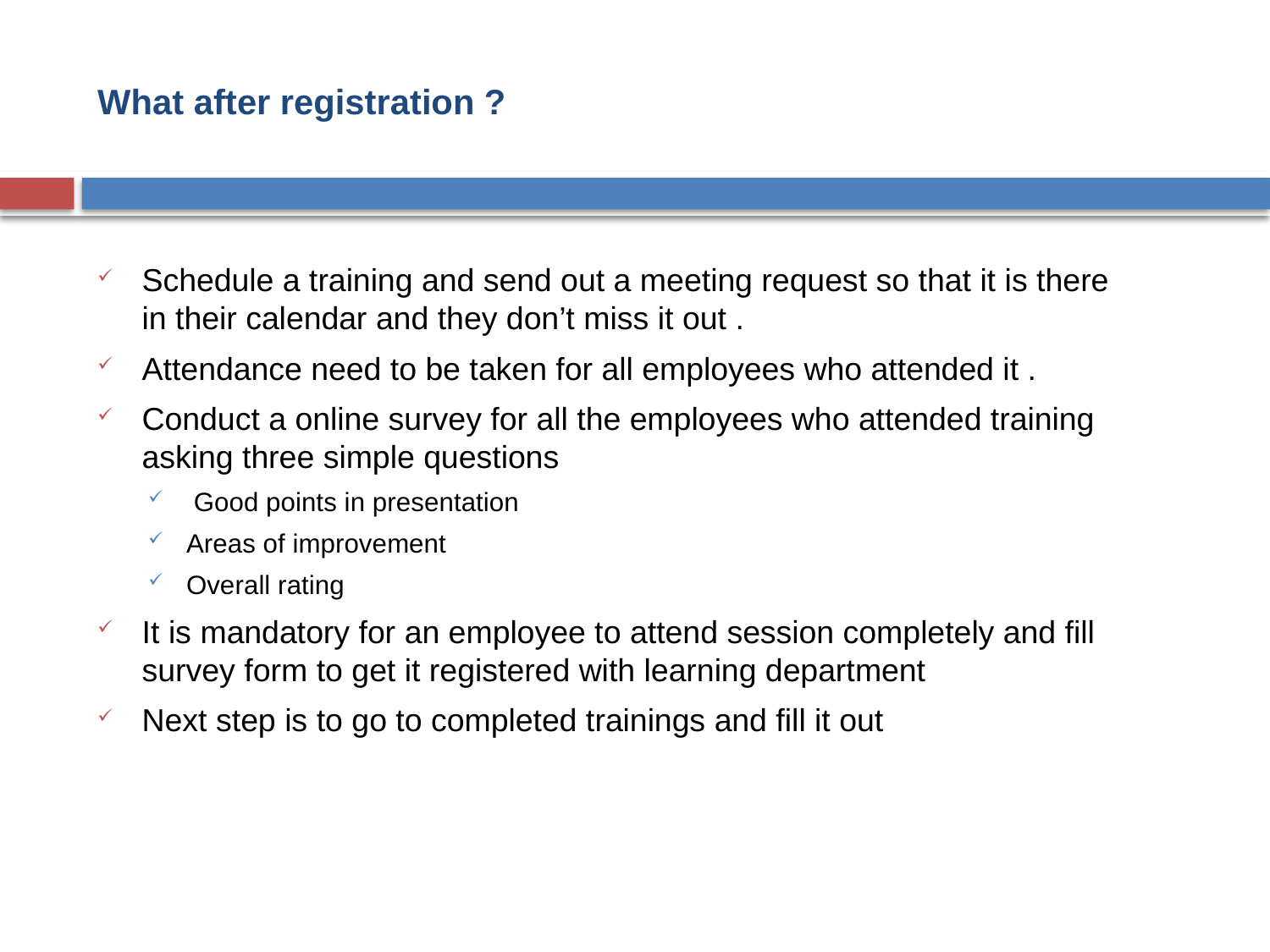

# What after registration ?
Schedule a training and send out a meeting request so that it is there in their calendar and they don’t miss it out .
Attendance need to be taken for all employees who attended it .
Conduct a online survey for all the employees who attended training asking three simple questions
 Good points in presentation
Areas of improvement
Overall rating
It is mandatory for an employee to attend session completely and fill survey form to get it registered with learning department
Next step is to go to completed trainings and fill it out